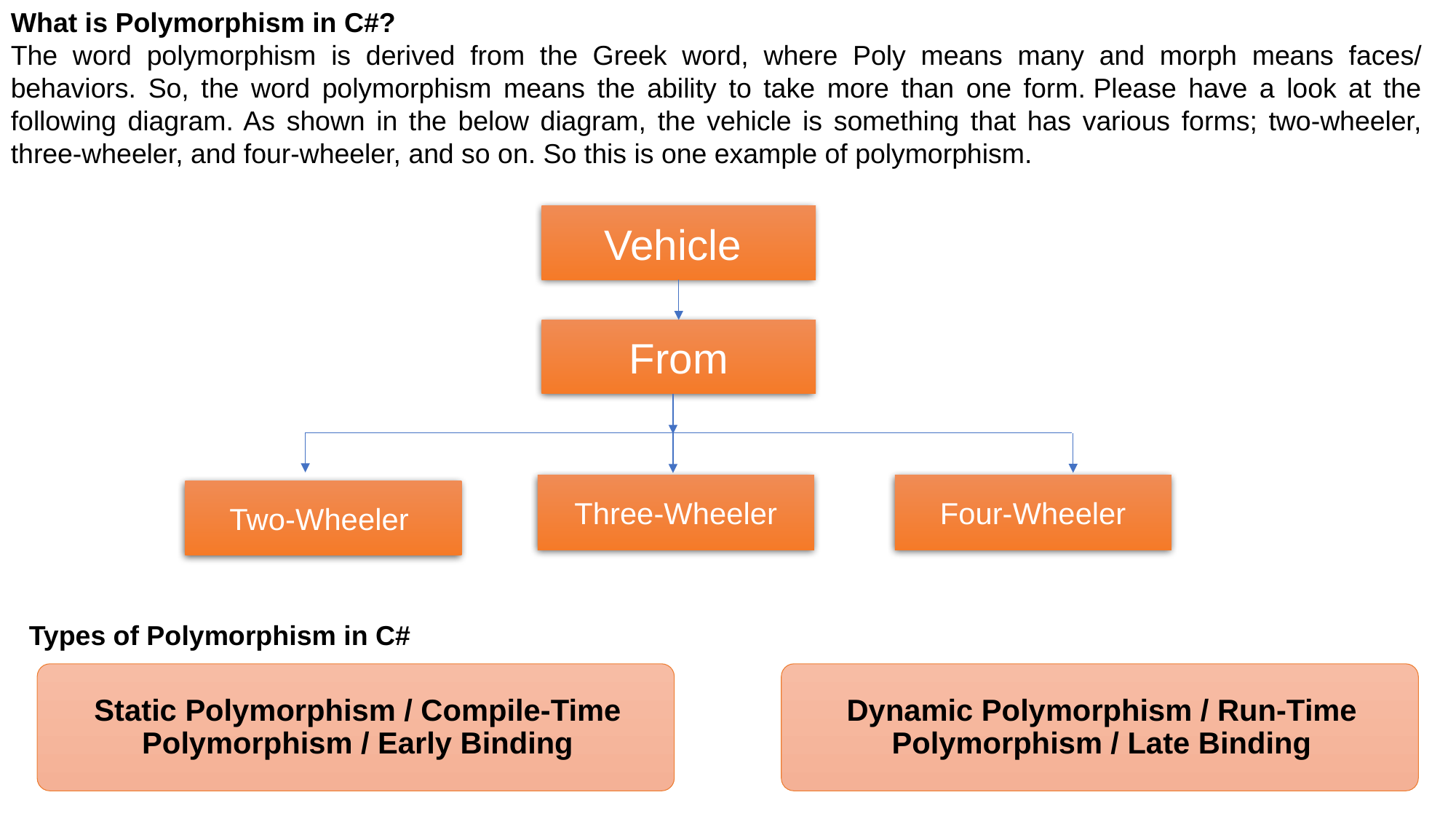

What is Polymorphism in C#?
The word polymorphism is derived from the Greek word, where Poly means many and morph means faces/ behaviors. So, the word polymorphism means the ability to take more than one form. Please have a look at the following diagram. As shown in the below diagram, the vehicle is something that has various forms; two-wheeler, three-wheeler, and four-wheeler, and so on. So this is one example of polymorphism.
Vehicle
From
Three-Wheeler
Four-Wheeler
Two-Wheeler
Types of Polymorphism in C#
Static Polymorphism / Compile-Time Polymorphism / Early Binding
Dynamic Polymorphism / Run-Time Polymorphism / Late Binding